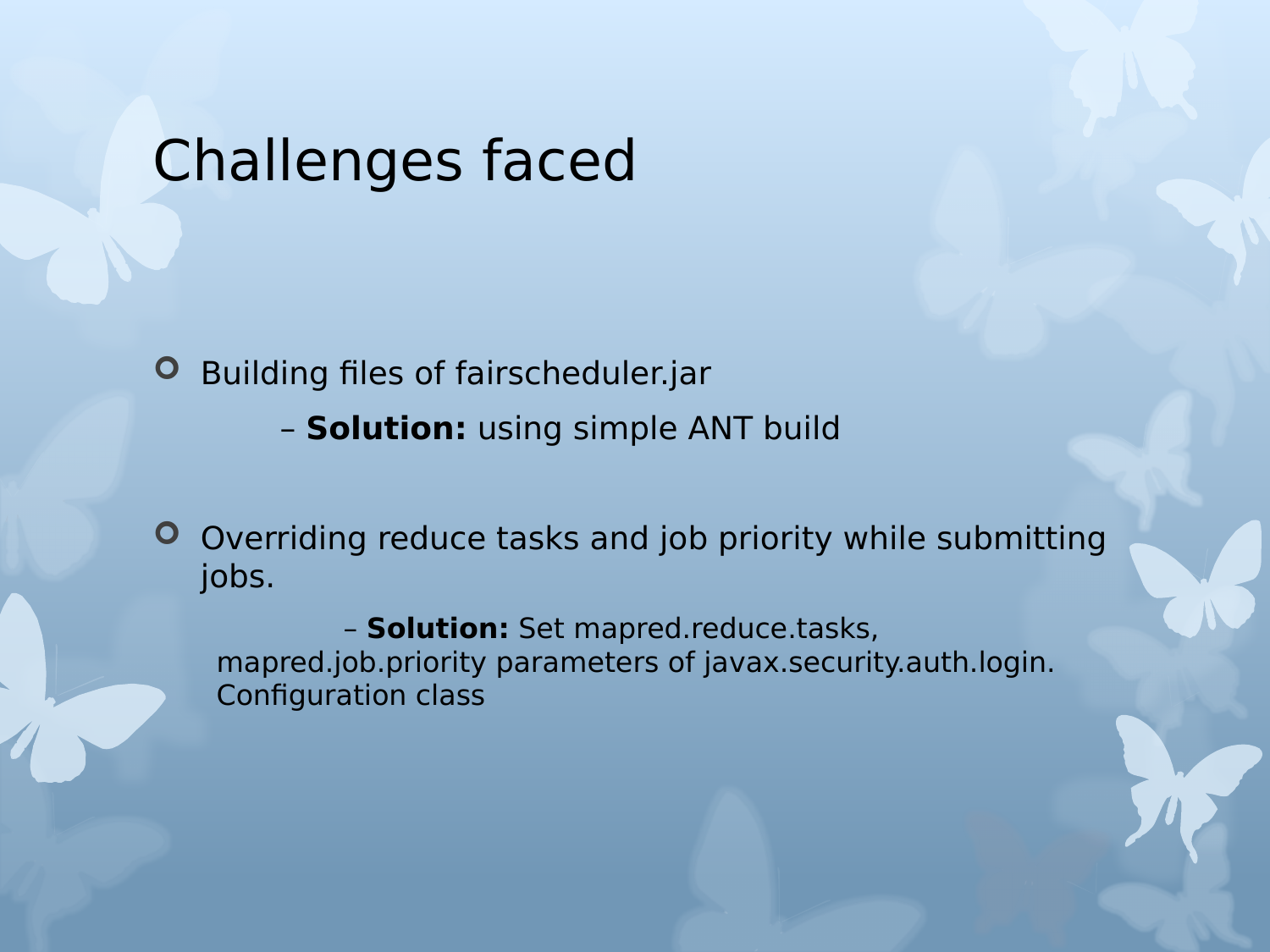

# Challenges faced
Building files of fairscheduler.jar
	– Solution: using simple ANT build

Overriding reduce tasks and job priority while submitting jobs.
	– Solution: Set mapred.reduce.tasks, mapred.job.priority parameters of javax.security.auth.login. Configuration class